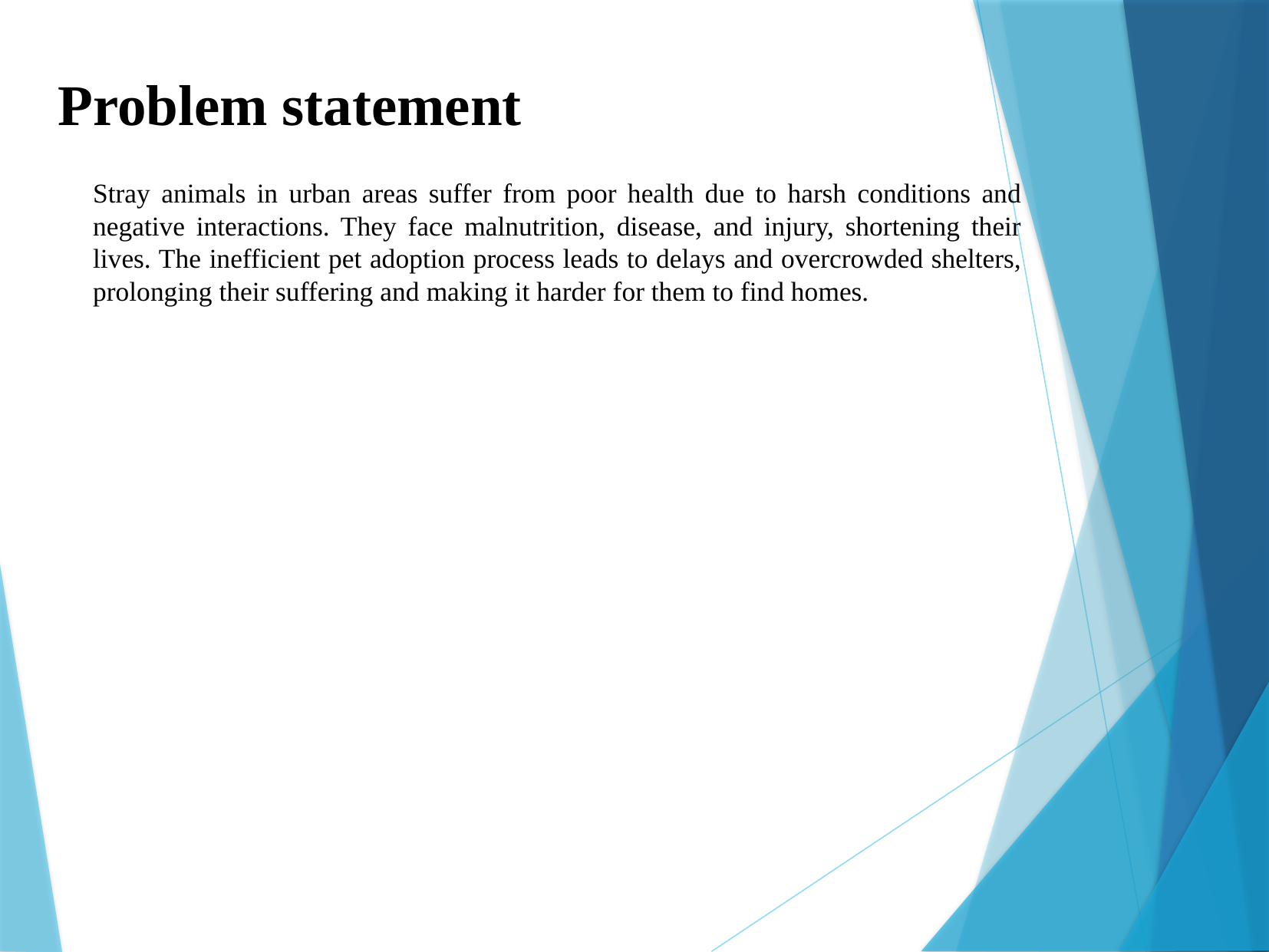

# Problem statement
Stray animals in urban areas suffer from poor health due to harsh conditions and negative interactions. They face malnutrition, disease, and injury, shortening their lives. The inefficient pet adoption process leads to delays and overcrowded shelters, prolonging their suffering and making it harder for them to find homes.